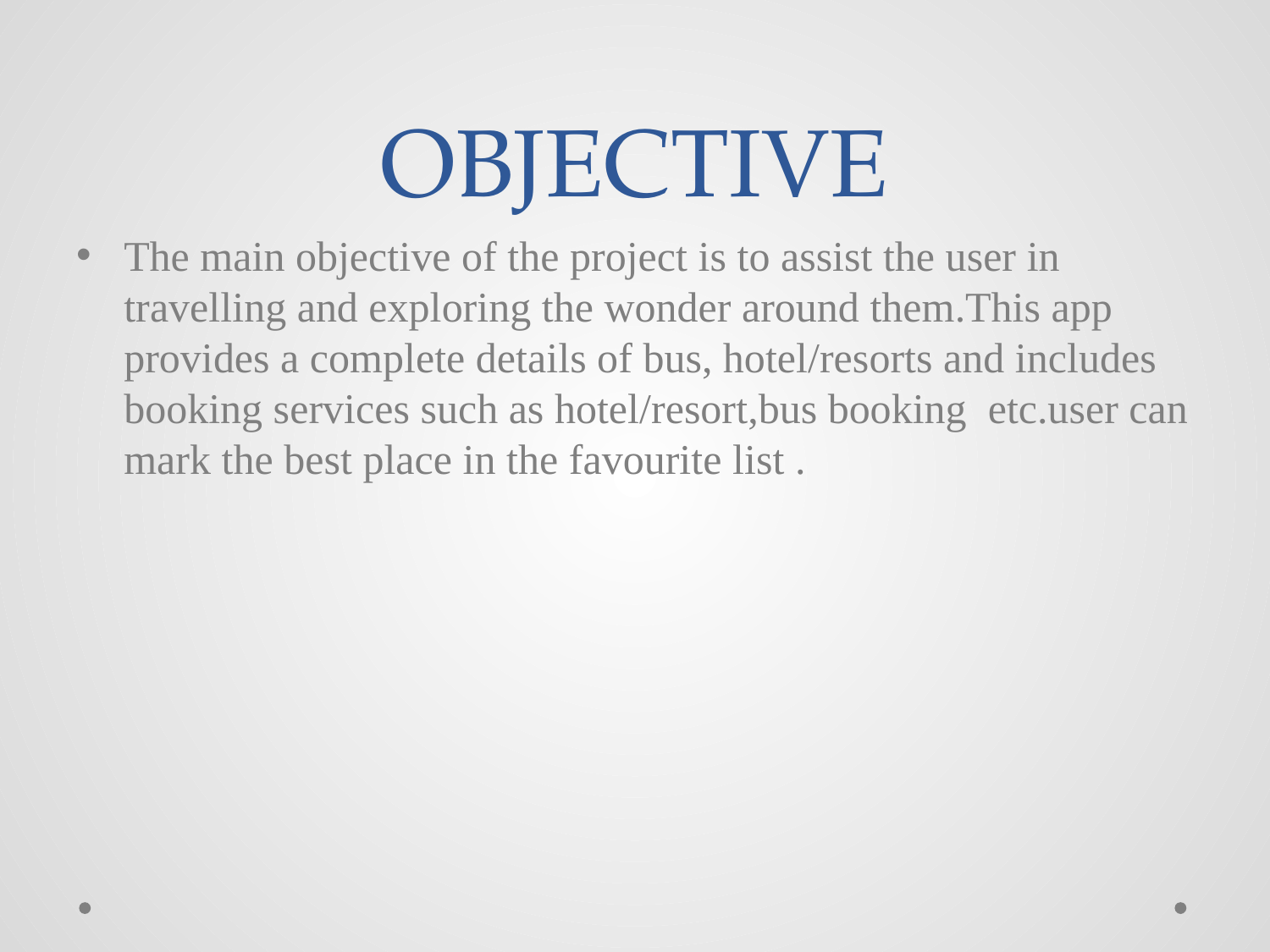

# OBJECTIVE
The main objective of the project is to assist the user in travelling and exploring the wonder around them.This app provides a complete details of bus, hotel/resorts and includes booking services such as hotel/resort,bus booking  etc.user can mark the best place in the favourite list .